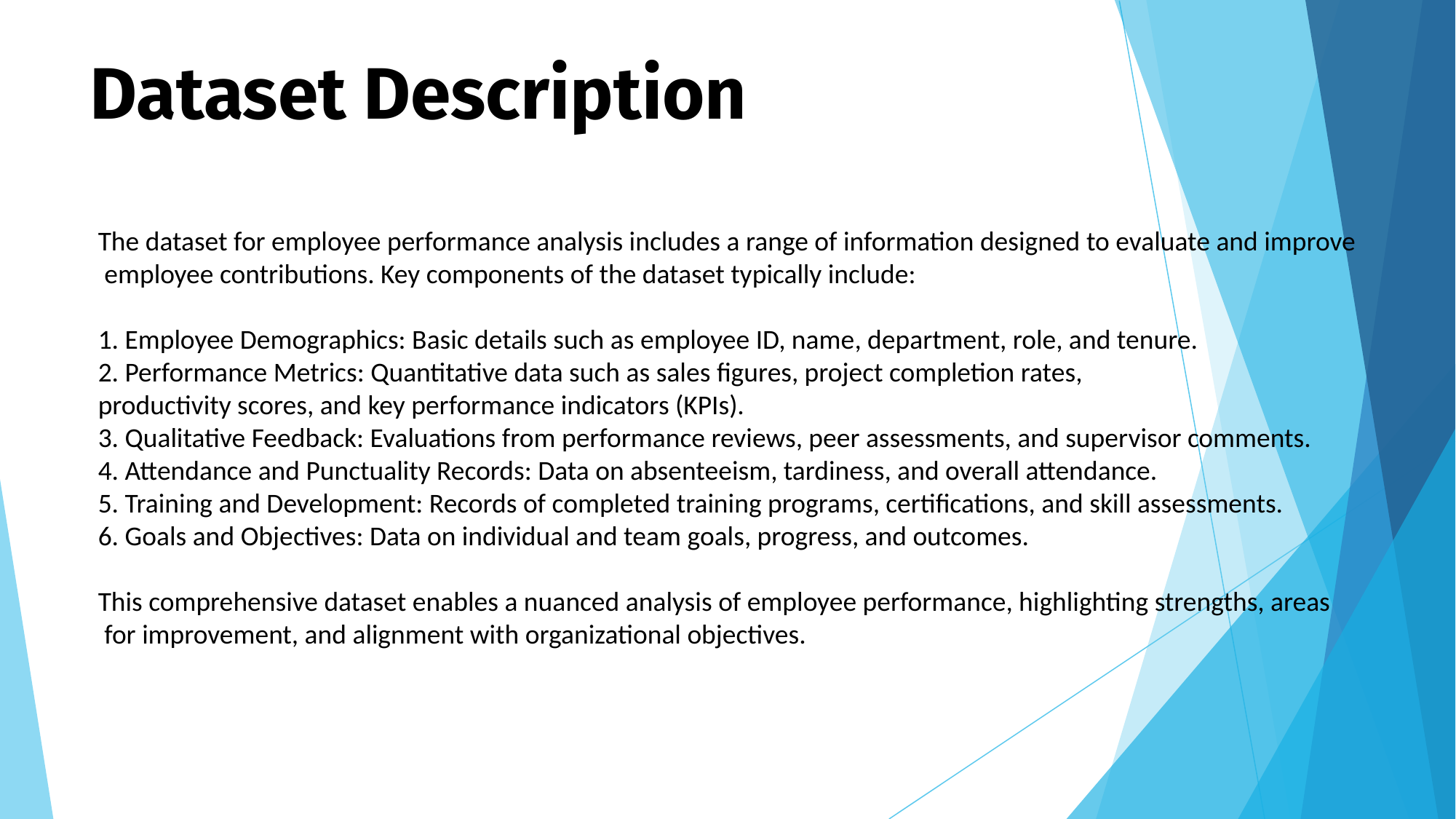

# Dataset Description
The dataset for employee performance analysis includes a range of information designed to evaluate and improve
 employee contributions. Key components of the dataset typically include:

1. Employee Demographics: Basic details such as employee ID, name, department, role, and tenure.
2. Performance Metrics: Quantitative data such as sales figures, project completion rates,
productivity scores, and key performance indicators (KPIs).
3. Qualitative Feedback: Evaluations from performance reviews, peer assessments, and supervisor comments.
4. Attendance and Punctuality Records: Data on absenteeism, tardiness, and overall attendance.
5. Training and Development: Records of completed training programs, certifications, and skill assessments.
6. Goals and Objectives: Data on individual and team goals, progress, and outcomes.

This comprehensive dataset enables a nuanced analysis of employee performance, highlighting strengths, areas
 for improvement, and alignment with organizational objectives.